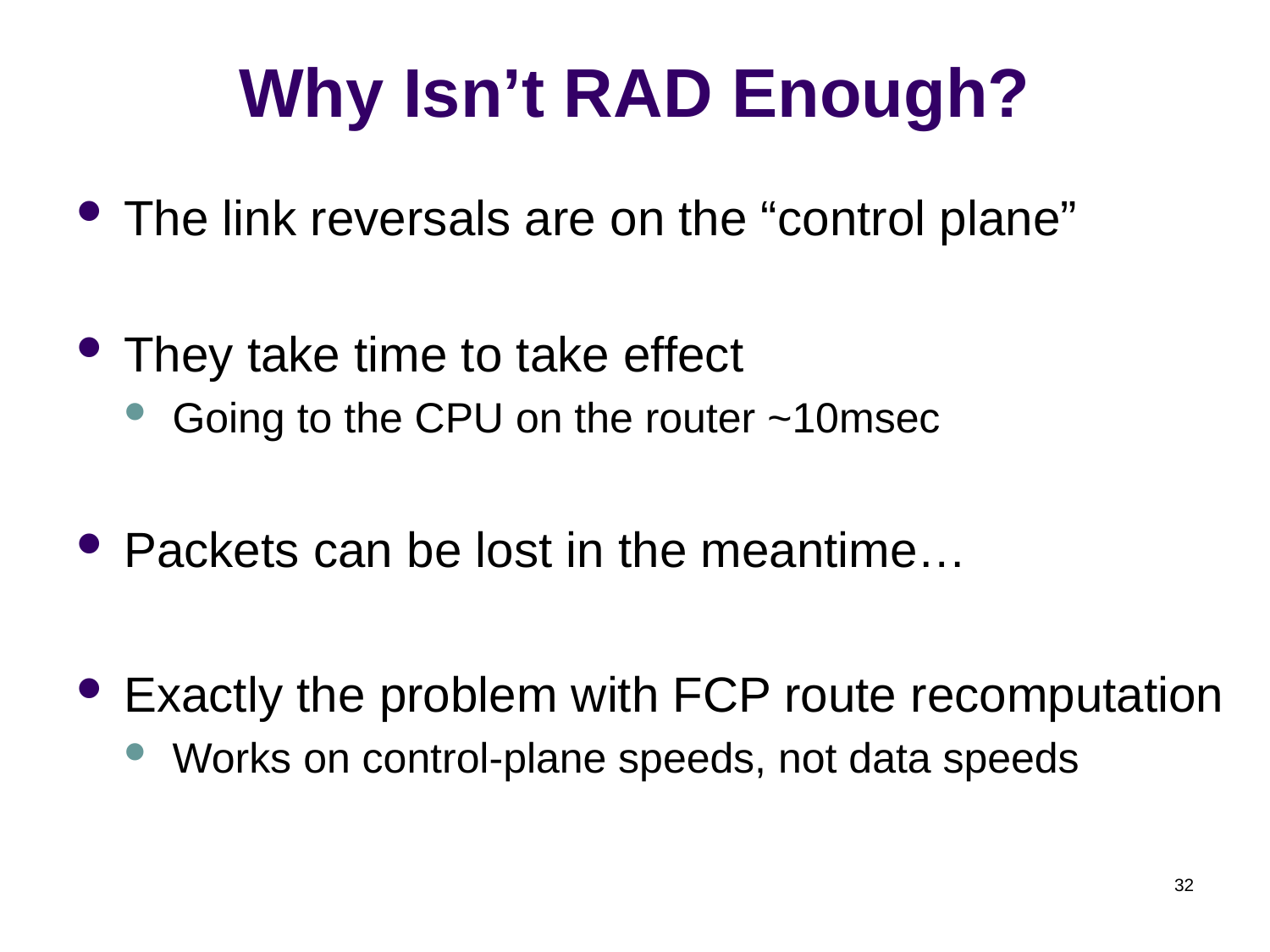

# Why Isn’t RAD Enough?
The link reversals are on the “control plane”

They take time to take effect
Going to the CPU on the router ~10msec

Packets can be lost in the meantime…

Exactly the problem with FCP route recomputation
Works on control-plane speeds, not data speeds

32